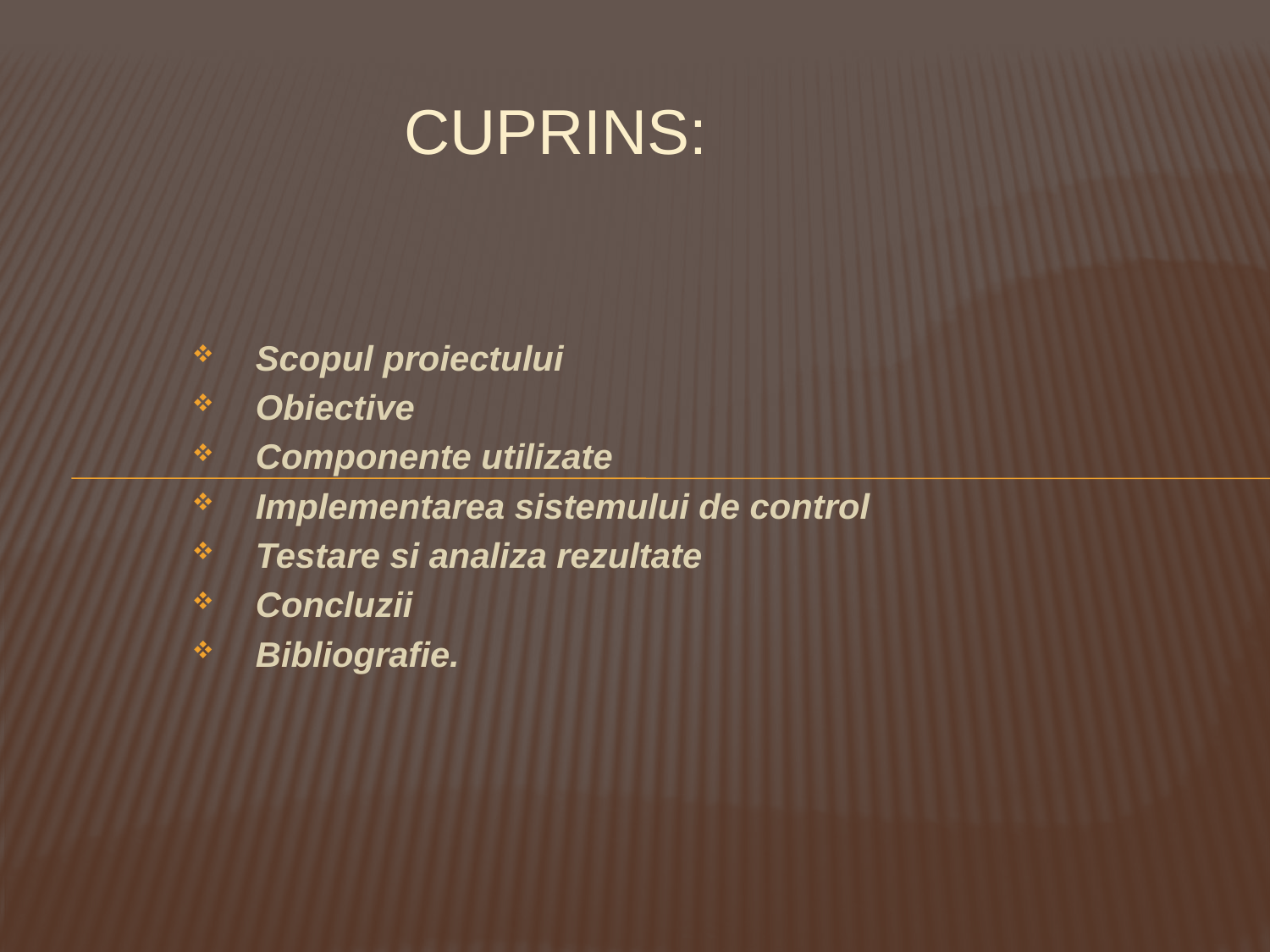

# Cuprins:
Scopul proiectului
Obiective
Componente utilizate
Implementarea sistemului de control
Testare si analiza rezultate
Concluzii
Bibliografie.